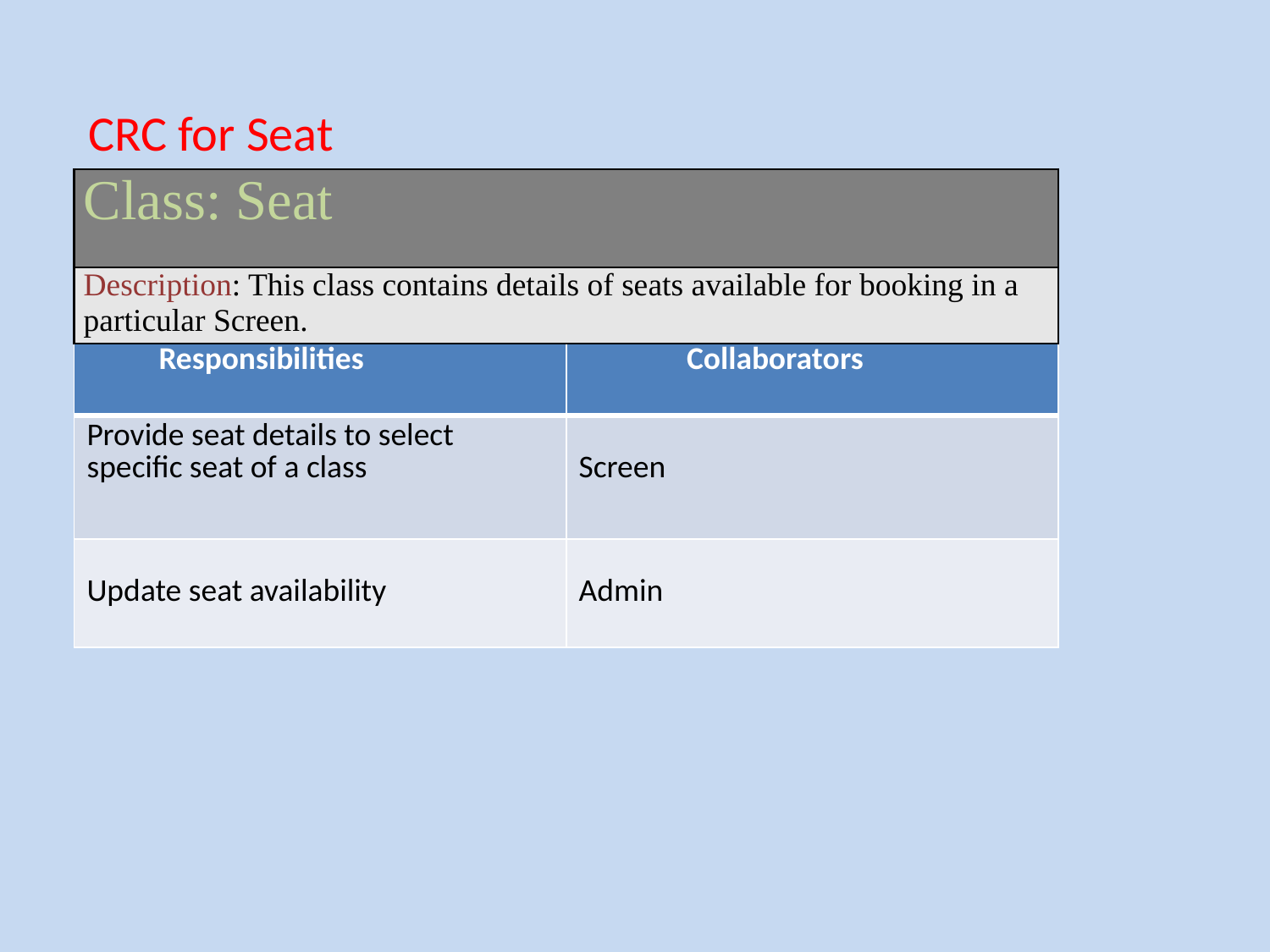

CRC for Seat
| Class: Seat |
| --- |
| Description: This class contains details of seats available for booking in a particular Screen. |
| Responsibilities | Collaborators |
| --- | --- |
| Provide seat details to select specific seat of a class | Screen |
| Update seat availability | Admin |